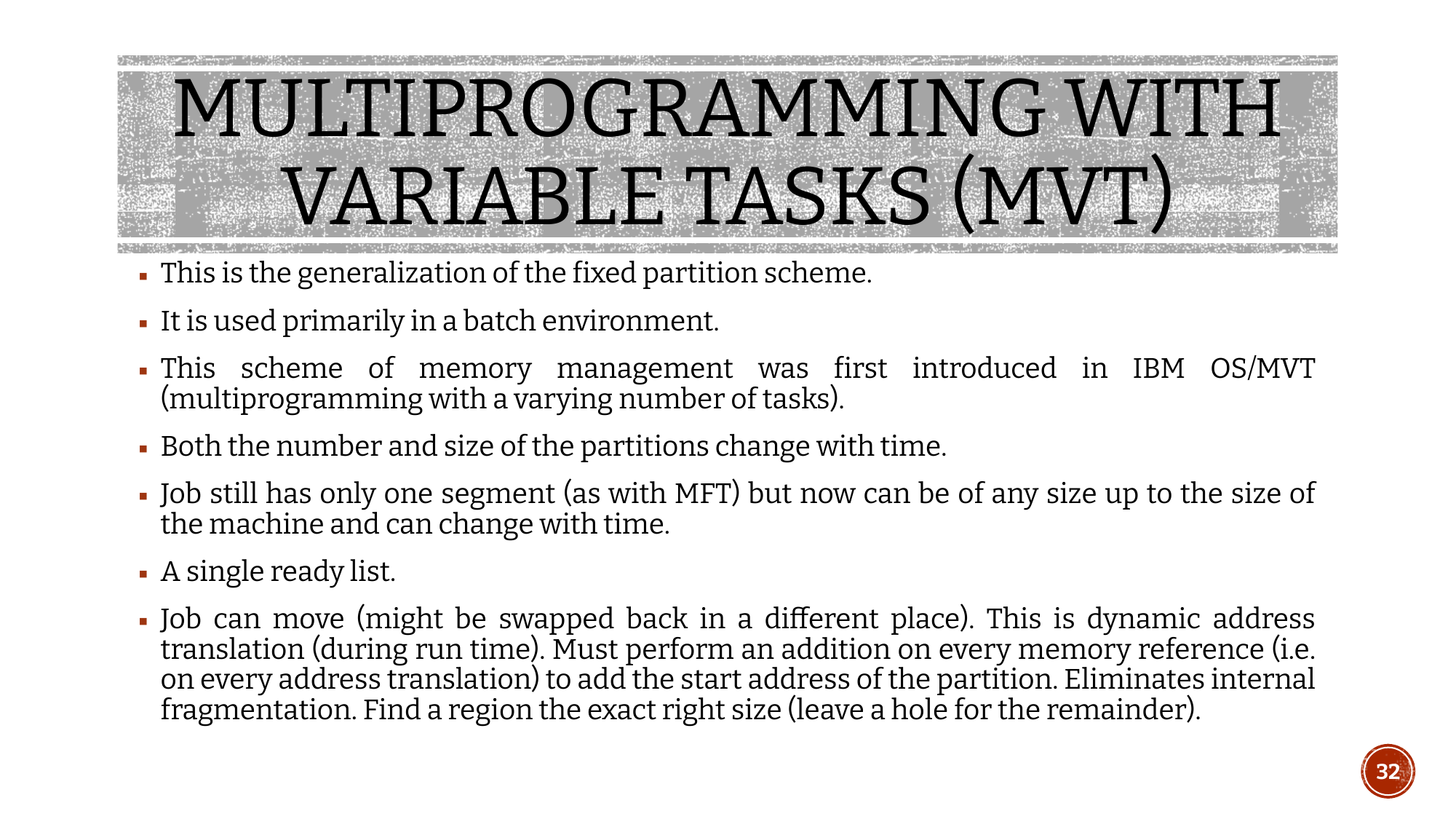

# MULTIPROGRAMMING WITH VARIABLE TASKS (MVT)

This is the generalization of the fixed partition scheme.
It is used primarily in a batch environment.
This scheme of memory management was first introduced in IBM OS/MVT (multiprogramming with a varying number of tasks).
Both the number and size of the partitions change with time.
Job still has only one segment (as with MFT) but now can be of any size up to the size of the machine and can change with time.
A single ready list.
Job can move (might be swapped back in a different place). This is dynamic address translation (during run time). Must perform an addition on every memory reference (i.e. on every address translation) to add the start address of the partition. Eliminates internal fragmentation. Find a region the exact right size (leave a hole for the remainder).

32